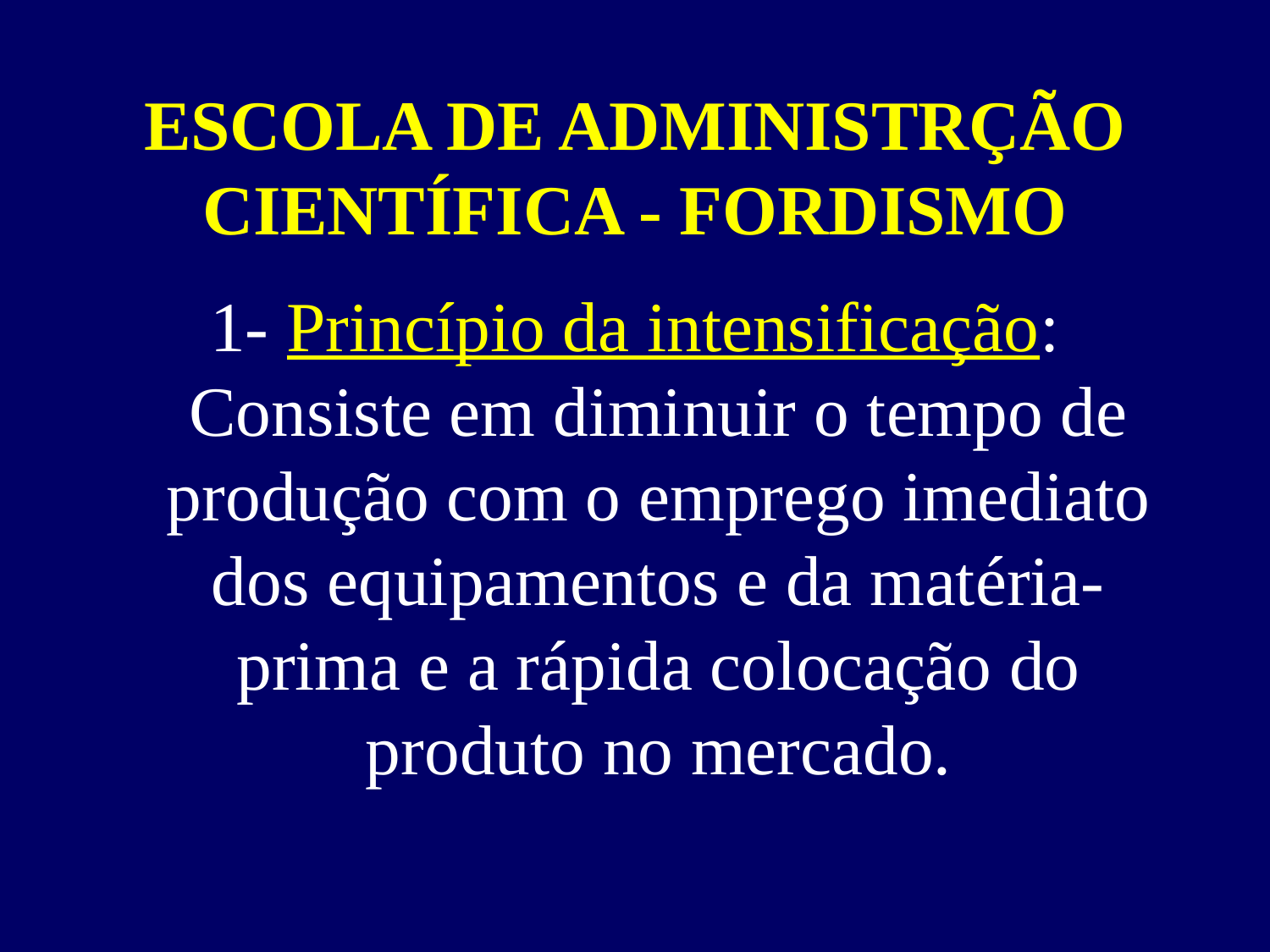

# ESCOLA DE ADMINISTRÇÃO CIENTÍFICA - FORDISMO
1- Princípio da intensificação: Consiste em diminuir o tempo de produção com o emprego imediato dos equipamentos e da matéria-prima e a rápida colocação do produto no mercado.